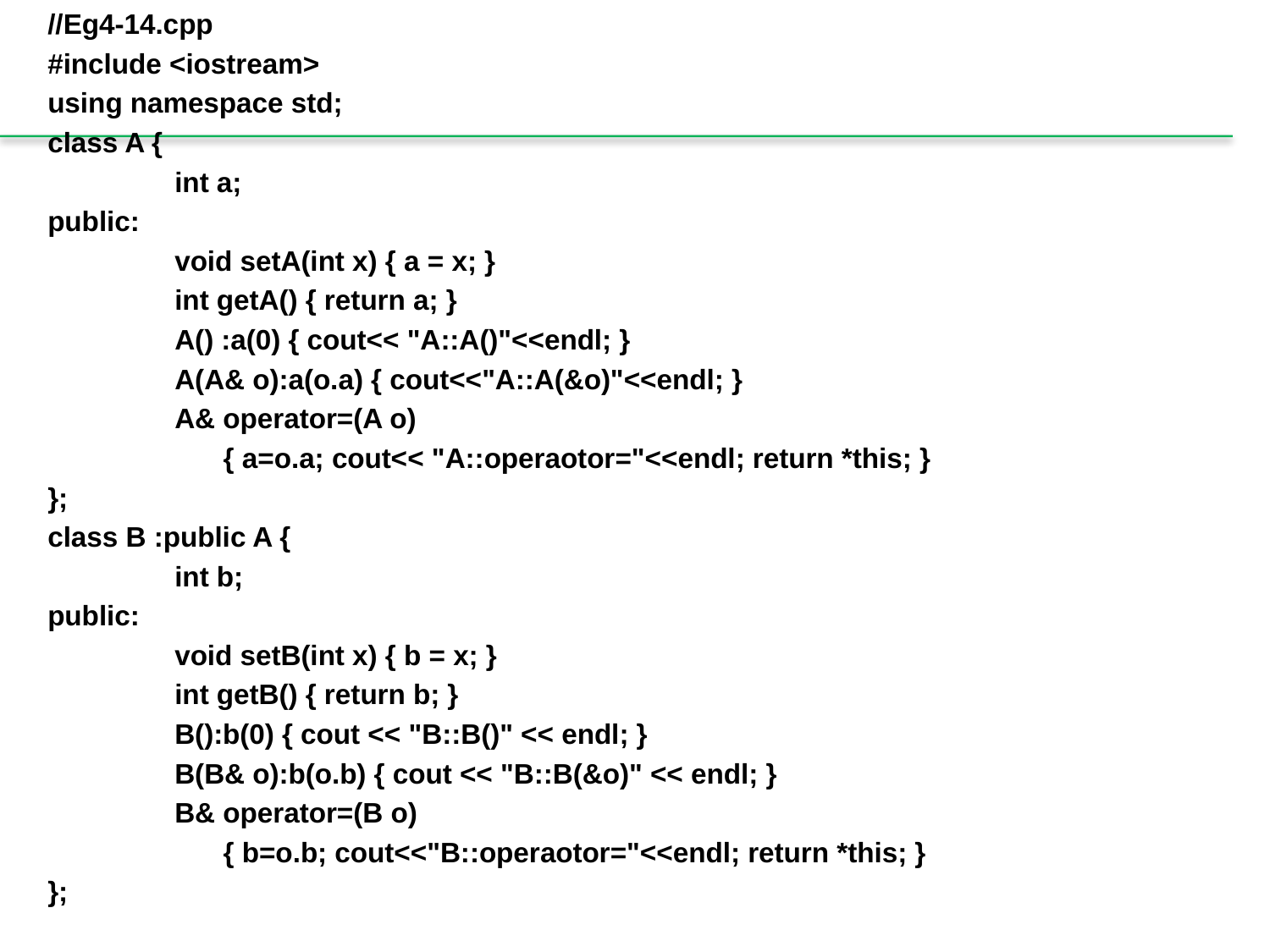

//Eg4-14.cpp
#include <iostream>
using namespace std;
class A {
	int a;
public:
	void setA(int x) { a = x; }
	int getA() { return a; }
	A() :a(0) { cout<< "A::A()"<<endl; }
	A(A& o):a(o.a) { cout<<"A::A(&o)"<<endl; }
	A& operator=(A o)
　　　　　　{ a=o.a; cout<< "A::operaotor="<<endl; return *this; }
};
class B :public A {
	int b;
public:
	void setB(int x) { b = x; }
	int getB() { return b; }
	B():b(0) { cout << "B::B()" << endl; }
	B(B& o):b(o.b) { cout << "B::B(&o)" << endl; }
	B& operator=(B o)
　　　　　　{ b=o.b; cout<<"B::operaotor="<<endl; return *this; }
};